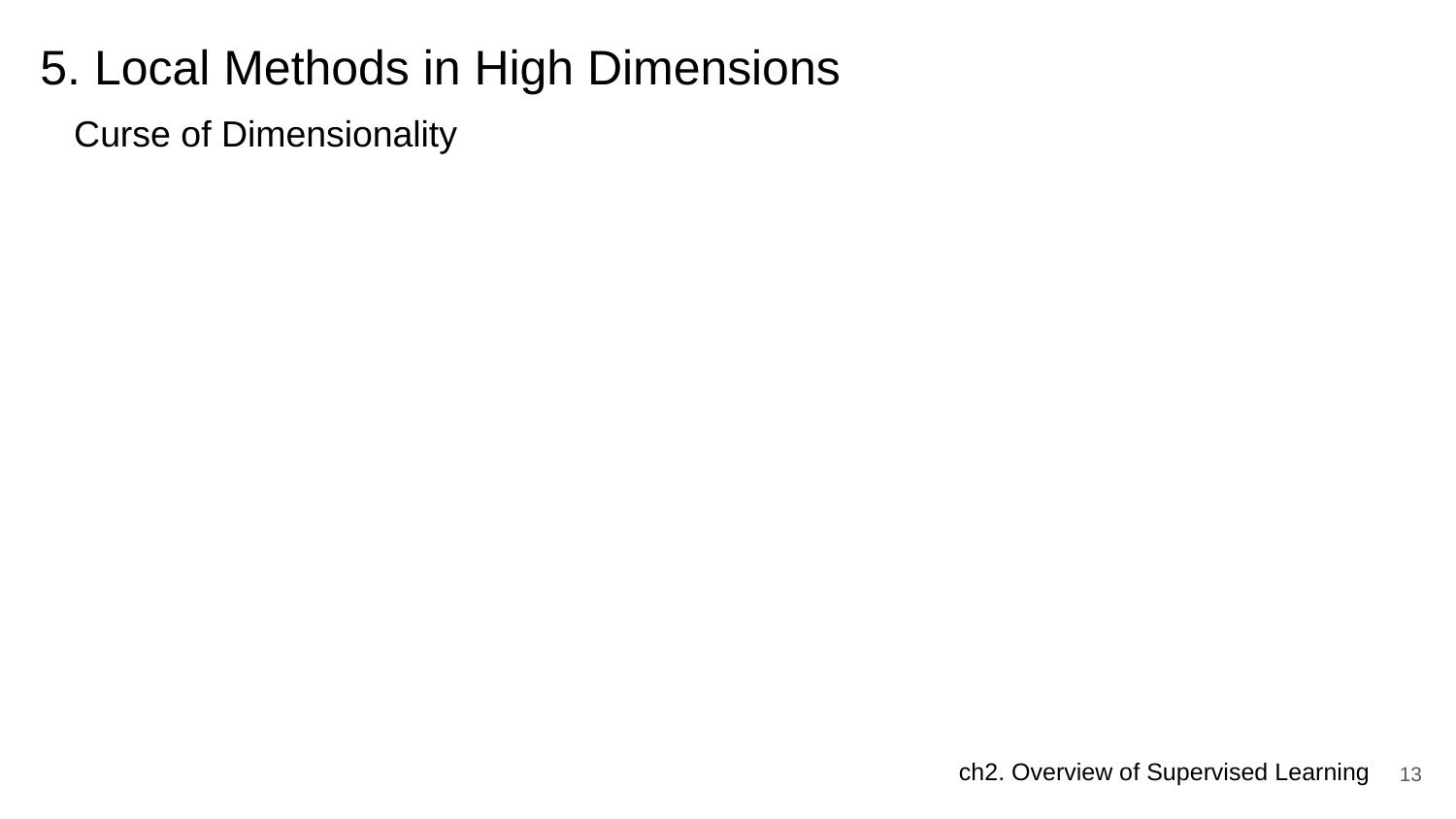

# 5. Local Methods in High Dimensions
Curse of Dimensionality
13